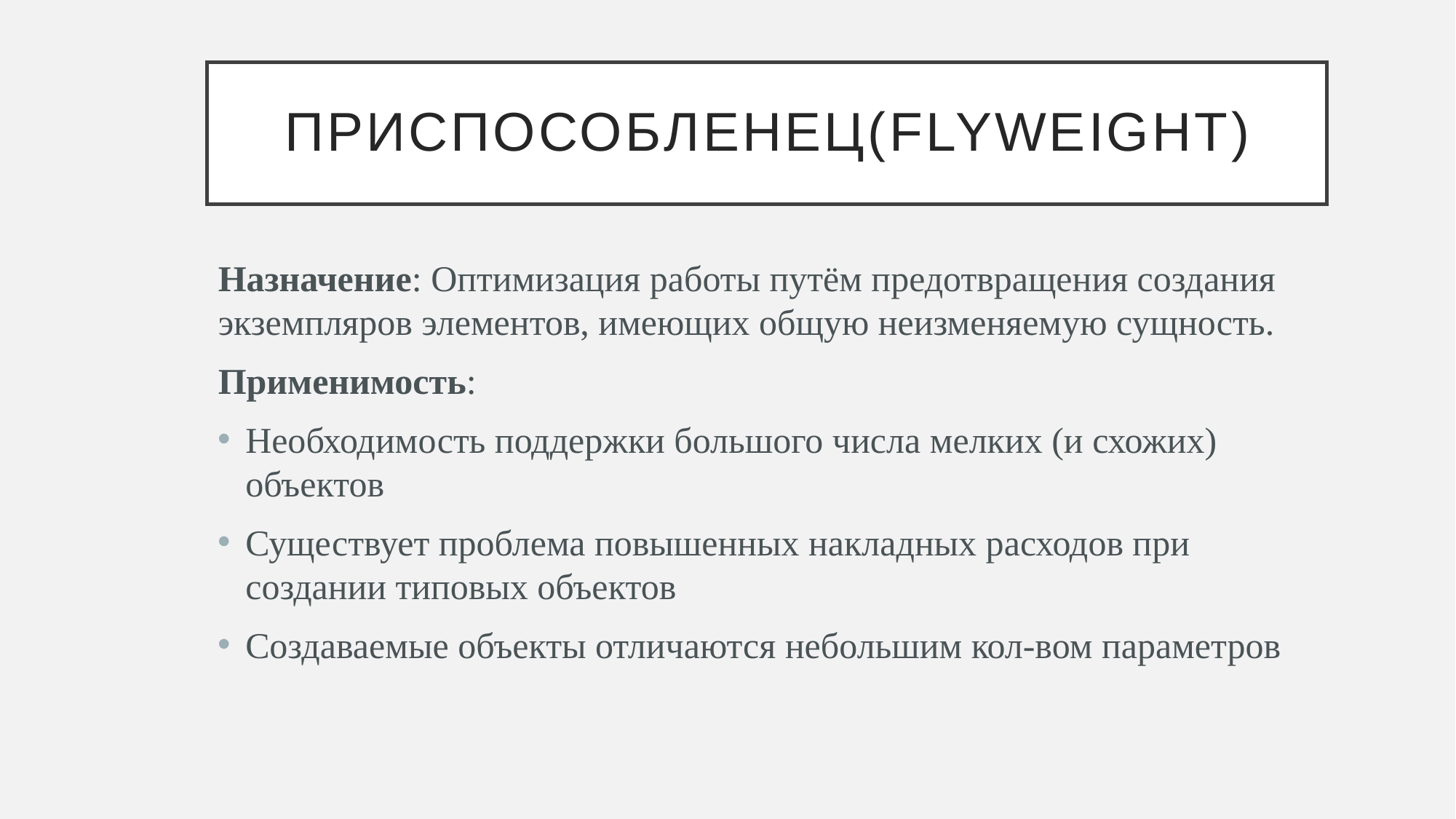

# Приспособленец(Flyweight)
Назначение: Оптимизация работы путём предотвращения создания экземпляров элементов, имеющих общую неизменяемую сущность.
Применимость:
Необходимость поддержки большого числа мелких (и схожих) объектов
Существует проблема повышенных накладных расходов при создании типовых объектов
Создаваемые объекты отличаются небольшим кол-вом параметров